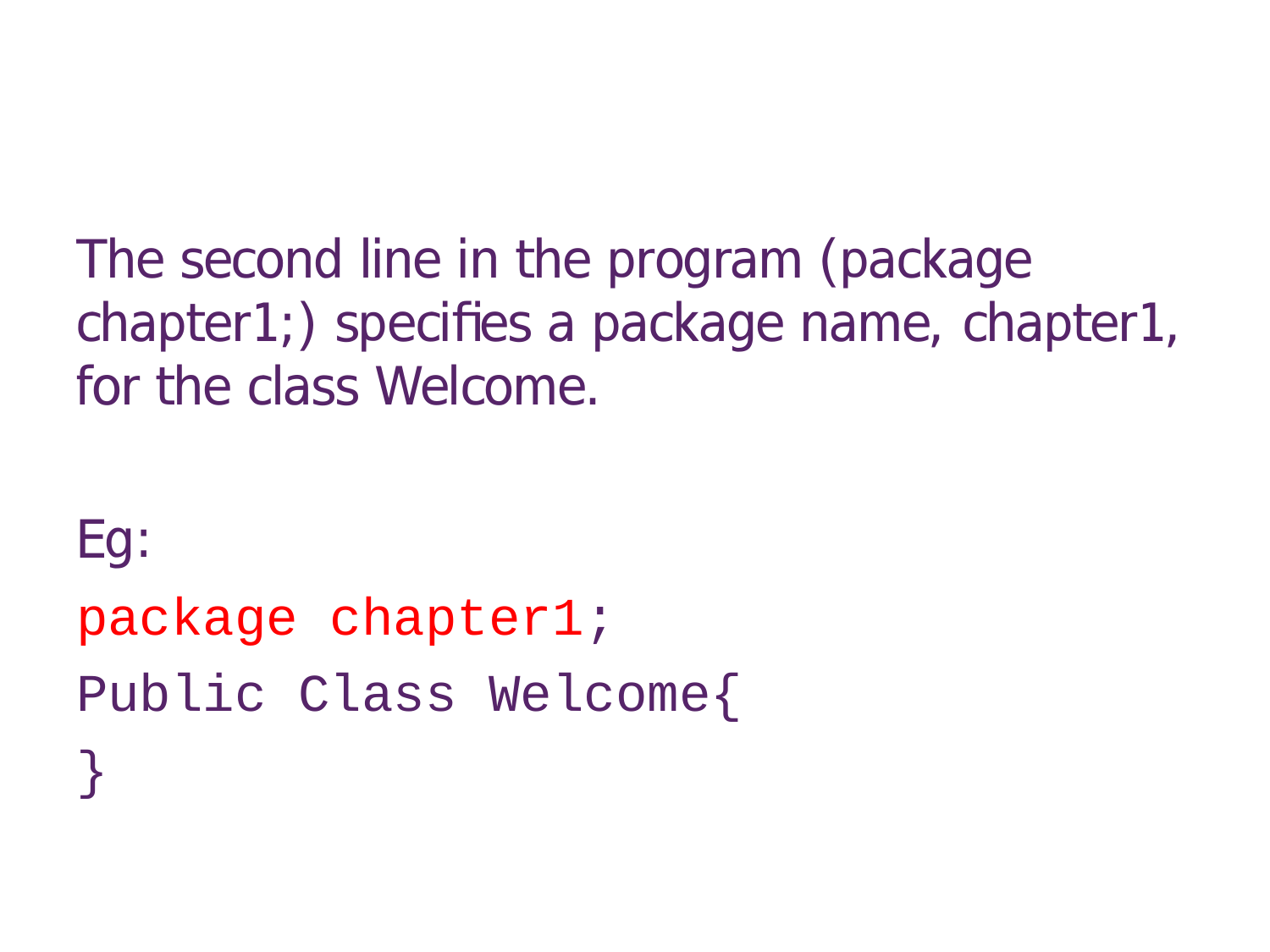

# Package
The second line in the program (package chapter1;) specifies a package name, chapter1, for the class Welcome.

Eg:
package chapter1;
Public Class Welcome{
}